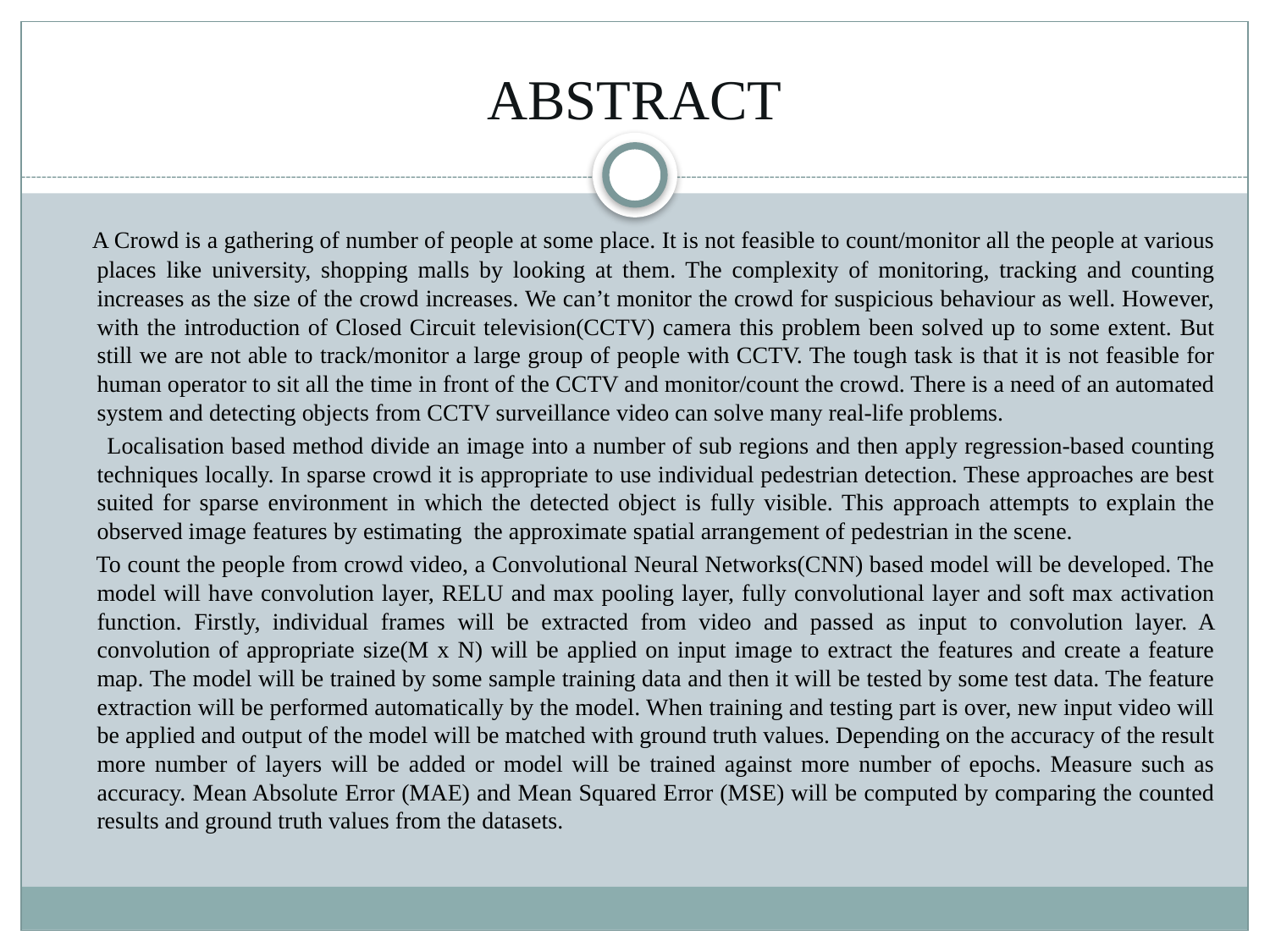

# ABSTRACT
     A Crowd is a gathering of number of people at some place. It is not feasible to count/monitor all the people at various places like university, shopping malls by looking at them. The complexity of monitoring, tracking and counting increases as the size of the crowd increases. We can’t monitor the crowd for suspicious behaviour as well. However, with the introduction of Closed Circuit television(CCTV) camera this problem been solved up to some extent. But still we are not able to track/monitor a large group of people with CCTV. The tough task is that it is not feasible for human operator to sit all the time in front of the CCTV and monitor/count the crowd. There is a need of an automated system and detecting objects from CCTV surveillance video can solve many real-life problems.
       Localisation based method divide an image into a number of sub regions and then apply regression-based counting techniques locally. In sparse crowd it is appropriate to use individual pedestrian detection. These approaches are best suited for sparse environment in which the detected object is fully visible. This approach attempts to explain the observed image features by estimating  the approximate spatial arrangement of pedestrian in the scene.
      To count the people from crowd video, a Convolutional Neural Networks(CNN) based model will be developed. The model will have convolution layer, RELU and max pooling layer, fully convolutional layer and soft max activation function. Firstly, individual frames will be extracted from video and passed as input to convolution layer. A convolution of appropriate size(M x N) will be applied on input image to extract the features and create a feature map. The model will be trained by some sample training data and then it will be tested by some test data. The feature extraction will be performed automatically by the model. When training and testing part is over, new input video will be applied and output of the model will be matched with ground truth values. Depending on the accuracy of the result more number of layers will be added or model will be trained against more number of epochs. Measure such as accuracy. Mean Absolute Error (MAE) and Mean Squared Error (MSE) will be computed by comparing the counted results and ground truth values from the datasets.